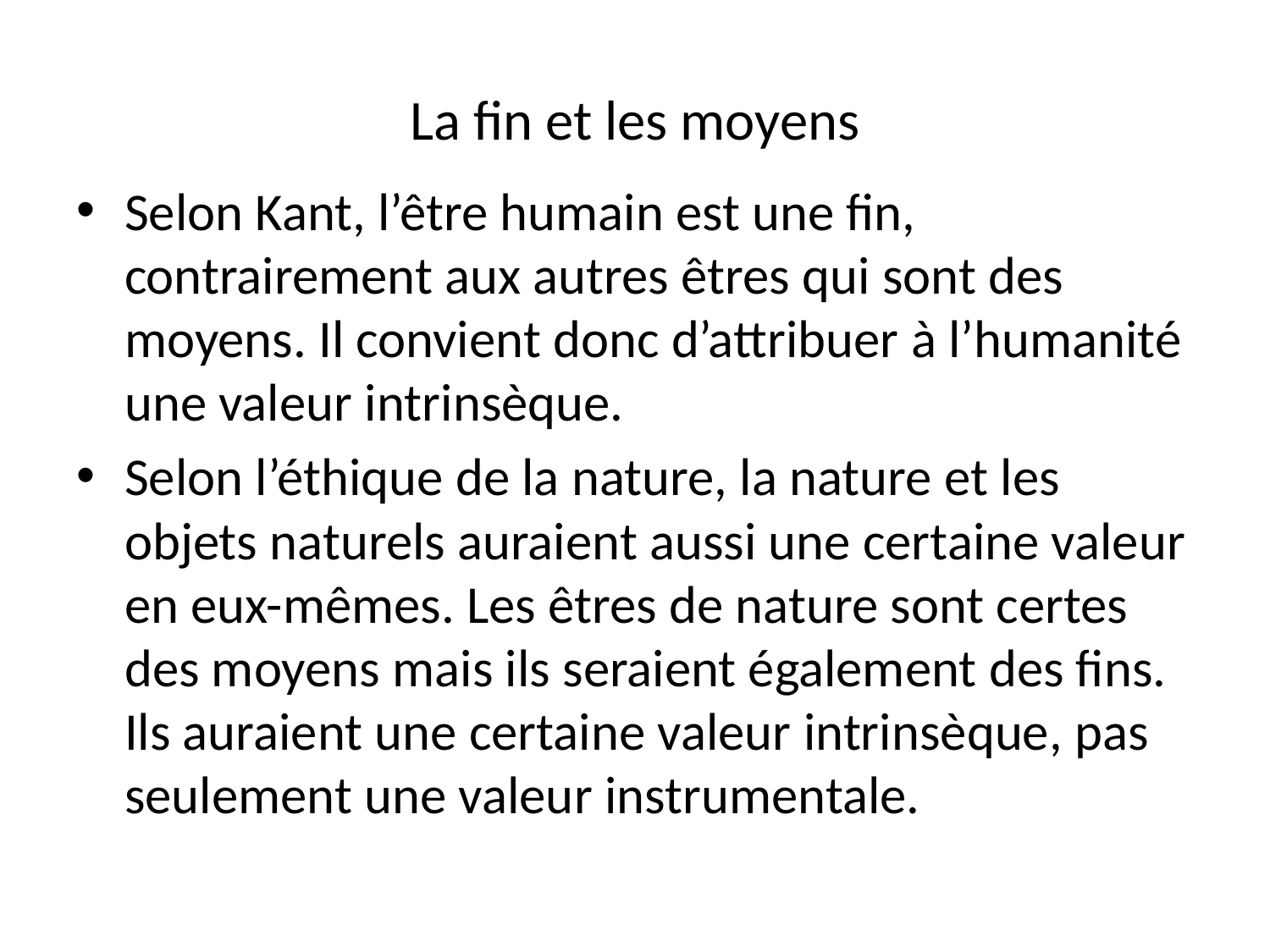

# La fin et les moyens
Selon Kant, l’être humain est une fin, contrairement aux autres êtres qui sont des moyens. Il convient donc d’attribuer à l’humanité une valeur intrinsèque.
Selon l’éthique de la nature, la nature et les objets naturels auraient aussi une certaine valeur en eux-mêmes. Les êtres de nature sont certes des moyens mais ils seraient également des fins. Ils auraient une certaine valeur intrinsèque, pas seulement une valeur instrumentale.